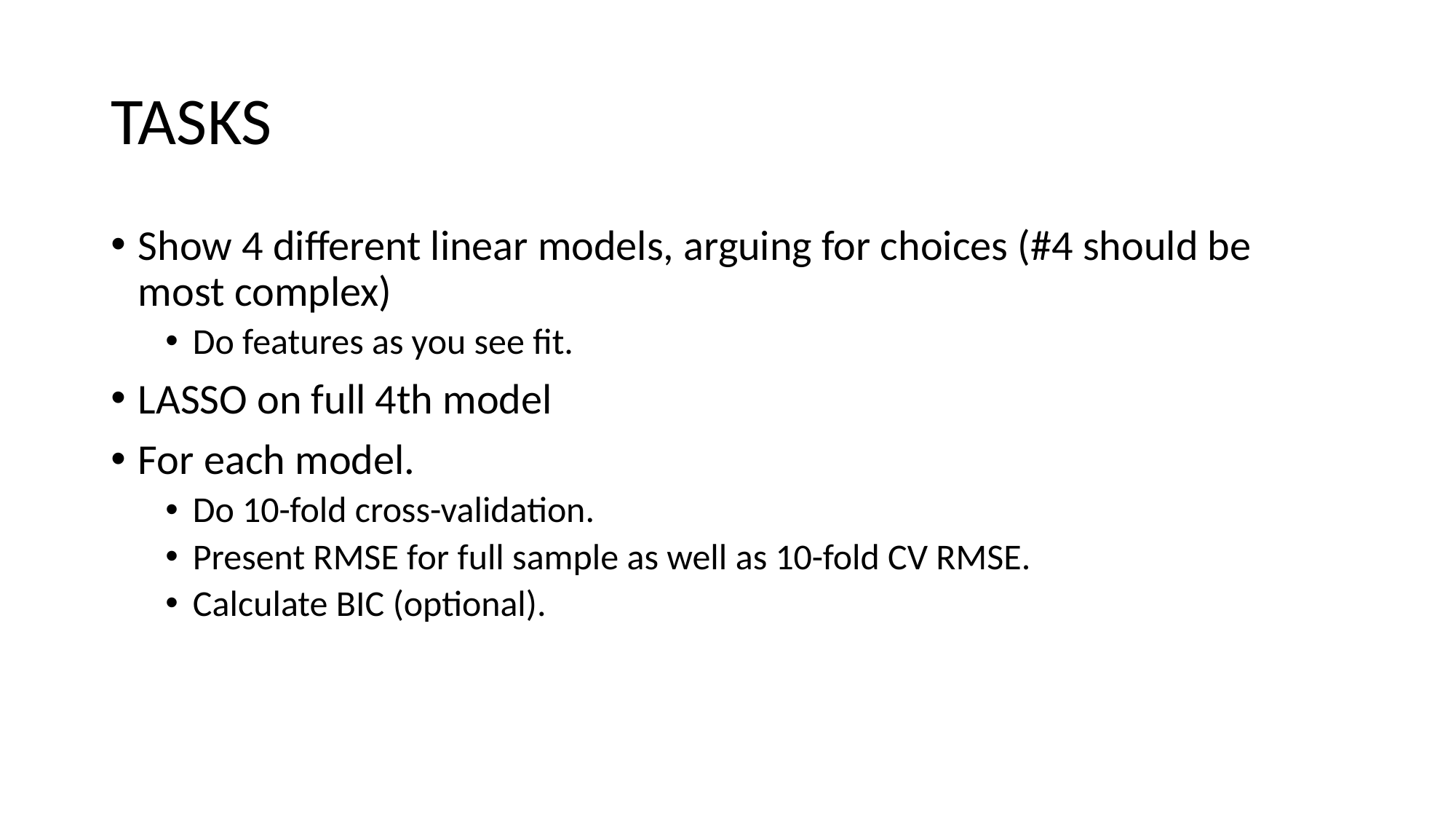

# TASKS
Show 4 different linear models, arguing for choices (#4 should be most complex)
Do features as you see fit.
LASSO on full 4th model
For each model.
Do 10-fold cross-validation.
Present RMSE for full sample as well as 10-fold CV RMSE.
Calculate BIC (optional).